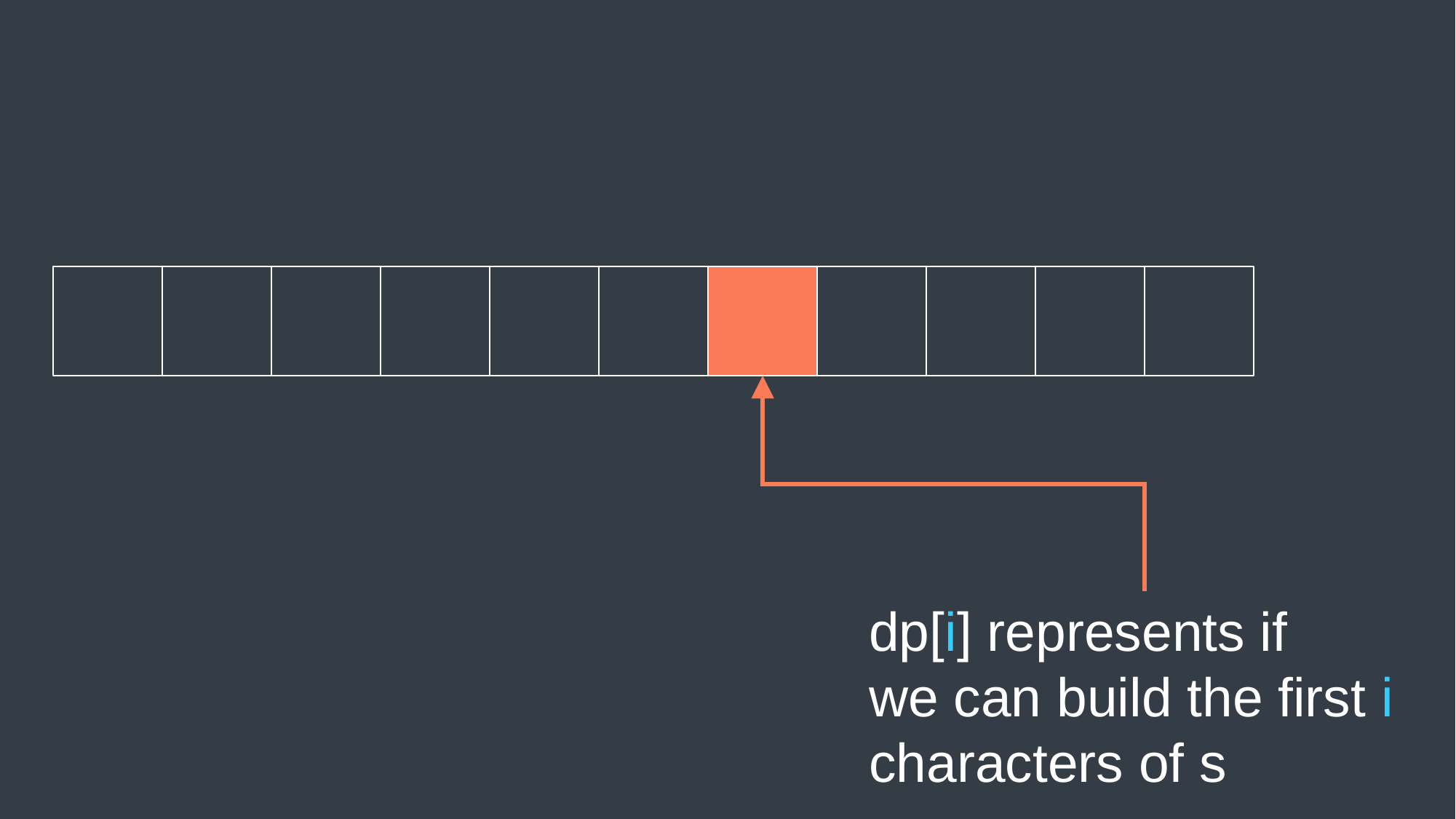

dp[i] represents if
we can build the first i characters of s